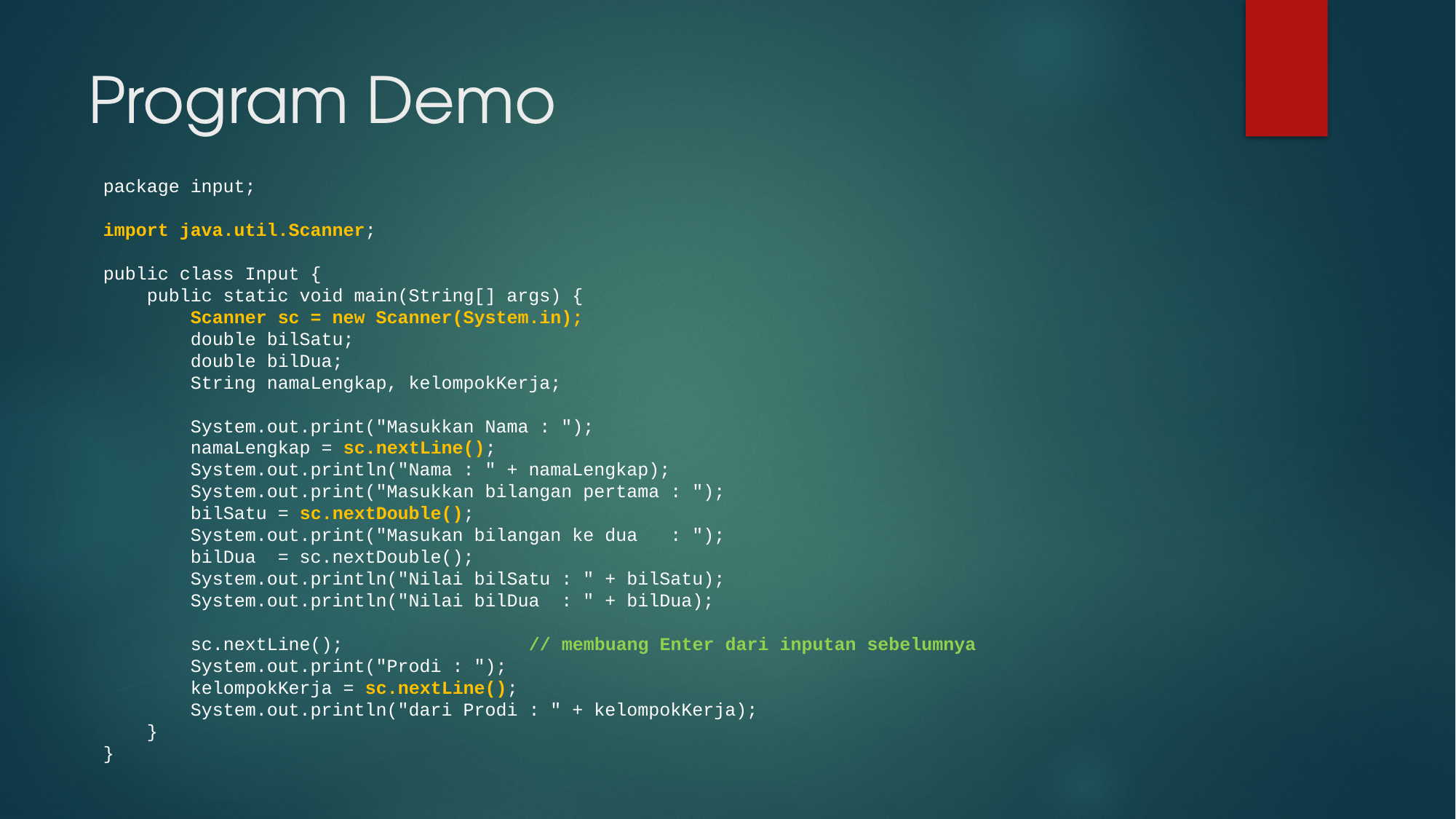

# Program Demo
package input;

import java.util.Scanner;

public class Input {
    public static void main(String[] args) {
        Scanner sc = new Scanner(System.in);
        double bilSatu;
        double bilDua;
        String namaLengkap, kelompokKerja;

        System.out.print("Masukkan Nama : ");
        namaLengkap = sc.nextLine();
        System.out.println("Nama : " + namaLengkap);
        System.out.print("Masukkan bilangan pertama : ");
        bilSatu = sc.nextDouble();
        System.out.print("Masukan bilangan ke dua   : ");
        bilDua  = sc.nextDouble();
        System.out.println("Nilai bilSatu : " + bilSatu);
        System.out.println("Nilai bilDua  : " + bilDua);

        sc.nextLine();                 // membuang Enter dari inputan sebelumnya
        System.out.print("Prodi : ");
        kelompokKerja = sc.nextLine();
        System.out.println("dari Prodi : " + kelompokKerja);
    }
}